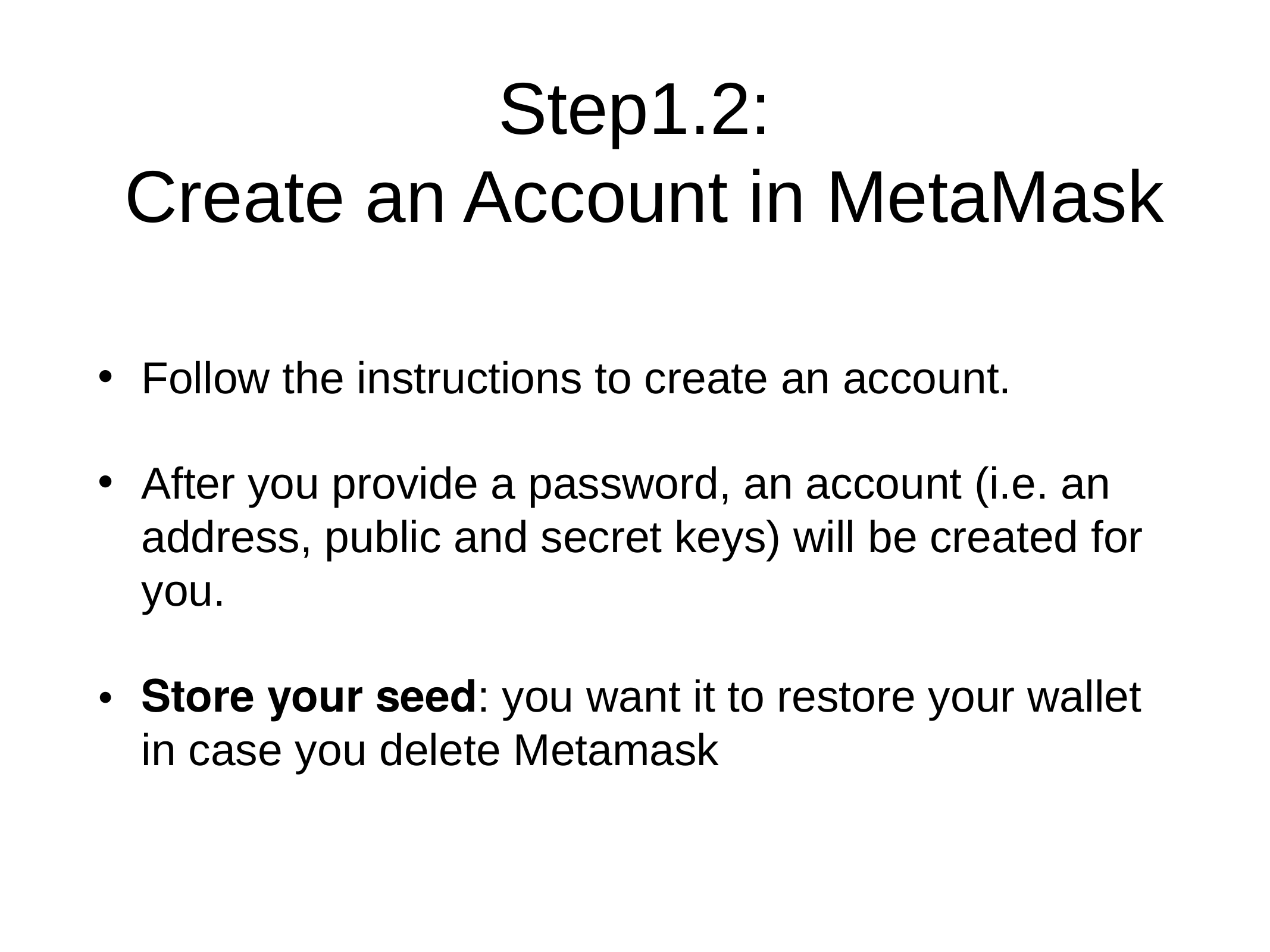

Step1.2:
 Create an Account in MetaMask
Follow the instructions to create an account.
After you provide a password, an account (i.e. an address, public and secret keys) will be created for you.
Store your seed: you want it to restore your wallet in case you delete Metamask